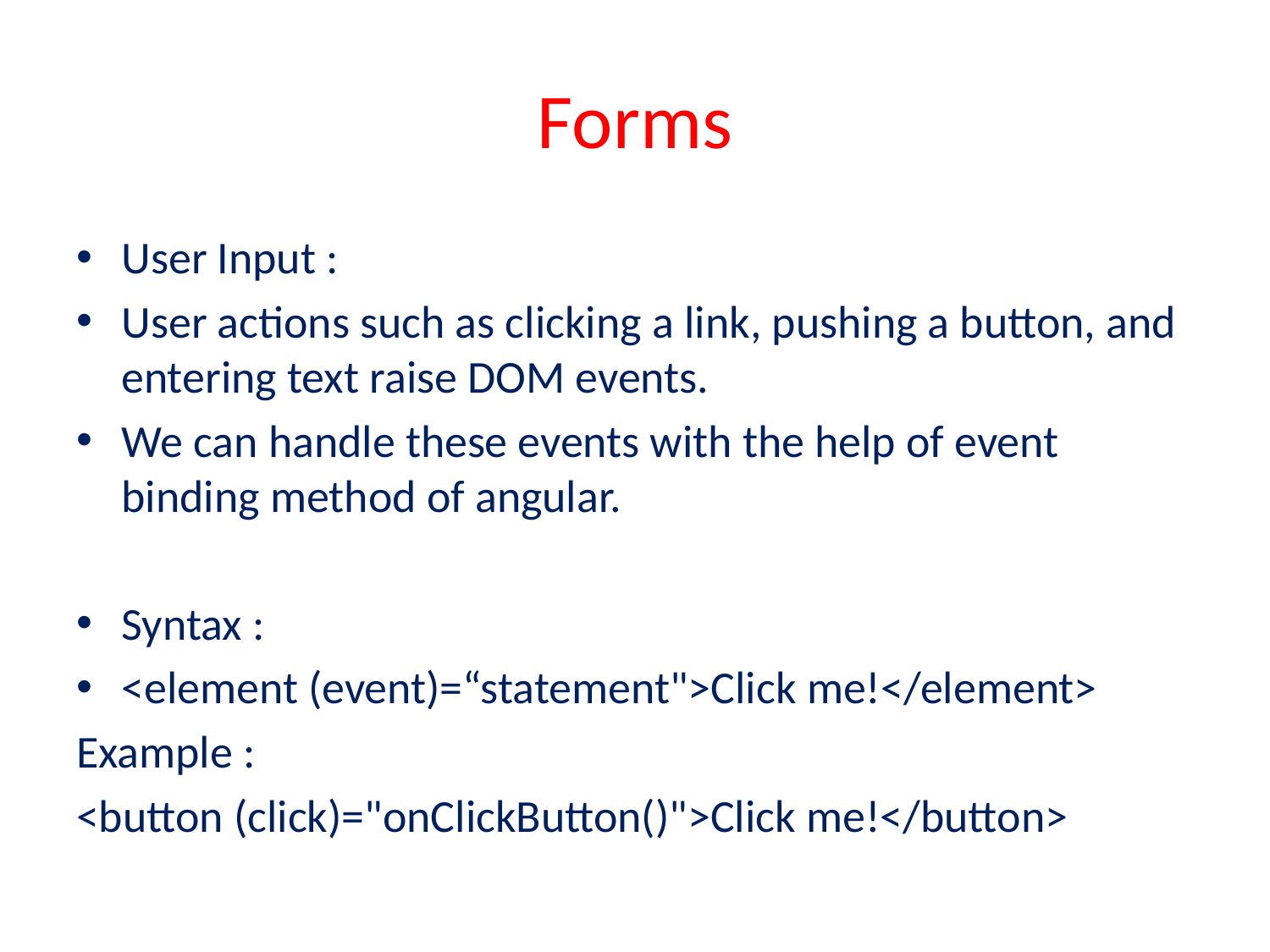

# Forms
User Input :
User actions such as clicking a link, pushing a button, and entering text raise DOM events.
We can handle these events with the help of event binding method of angular.

Syntax :
<element (event)=“statement">Click me!</element>
Example :
<button (click)="onClickButton()">Click me!</button>